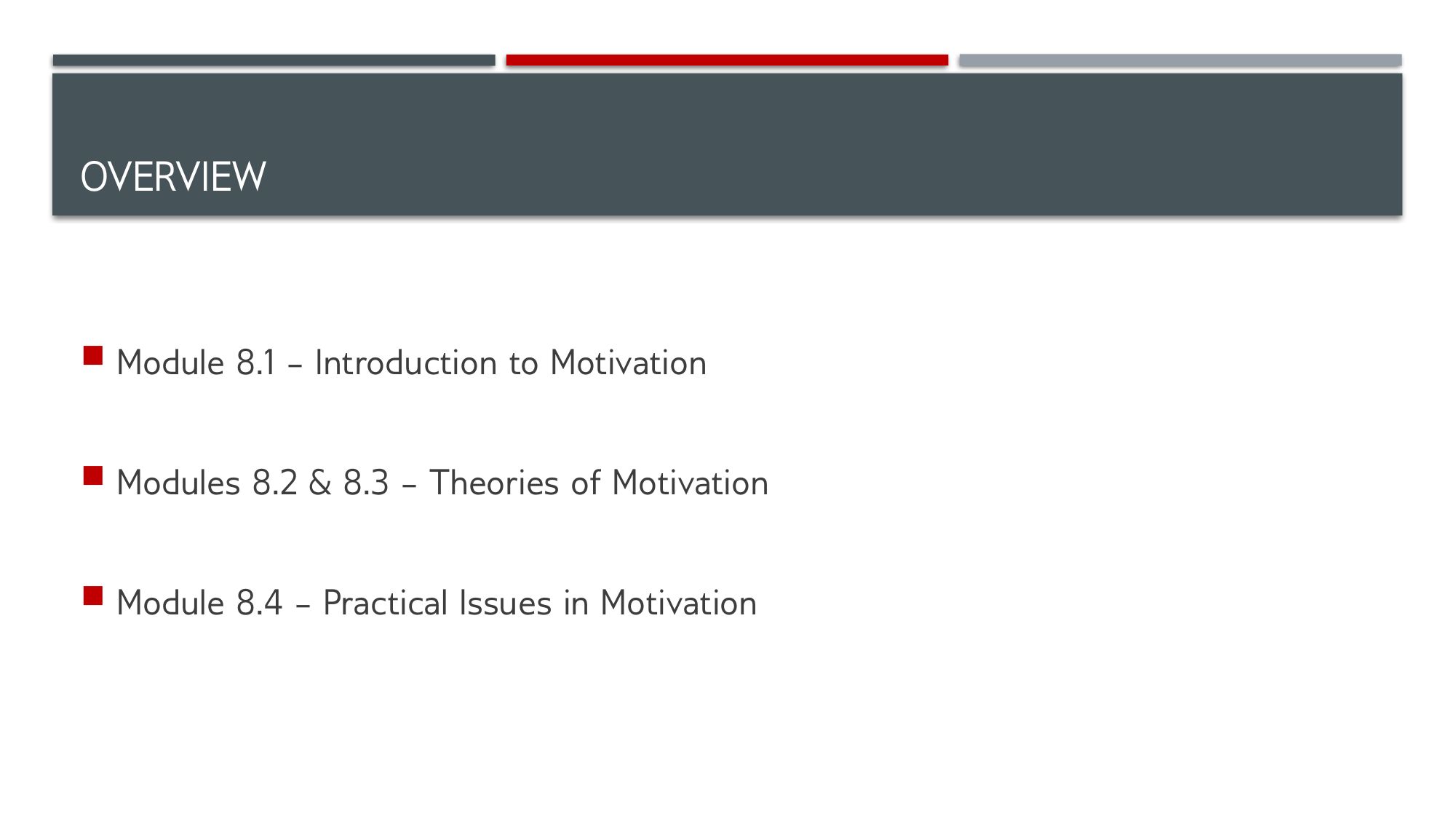

# Overview
Module 8.1 – Introduction to Motivation

Modules 8.2 & 8.3 – Theories of Motivation

Module 8.4 – Practical Issues in Motivation